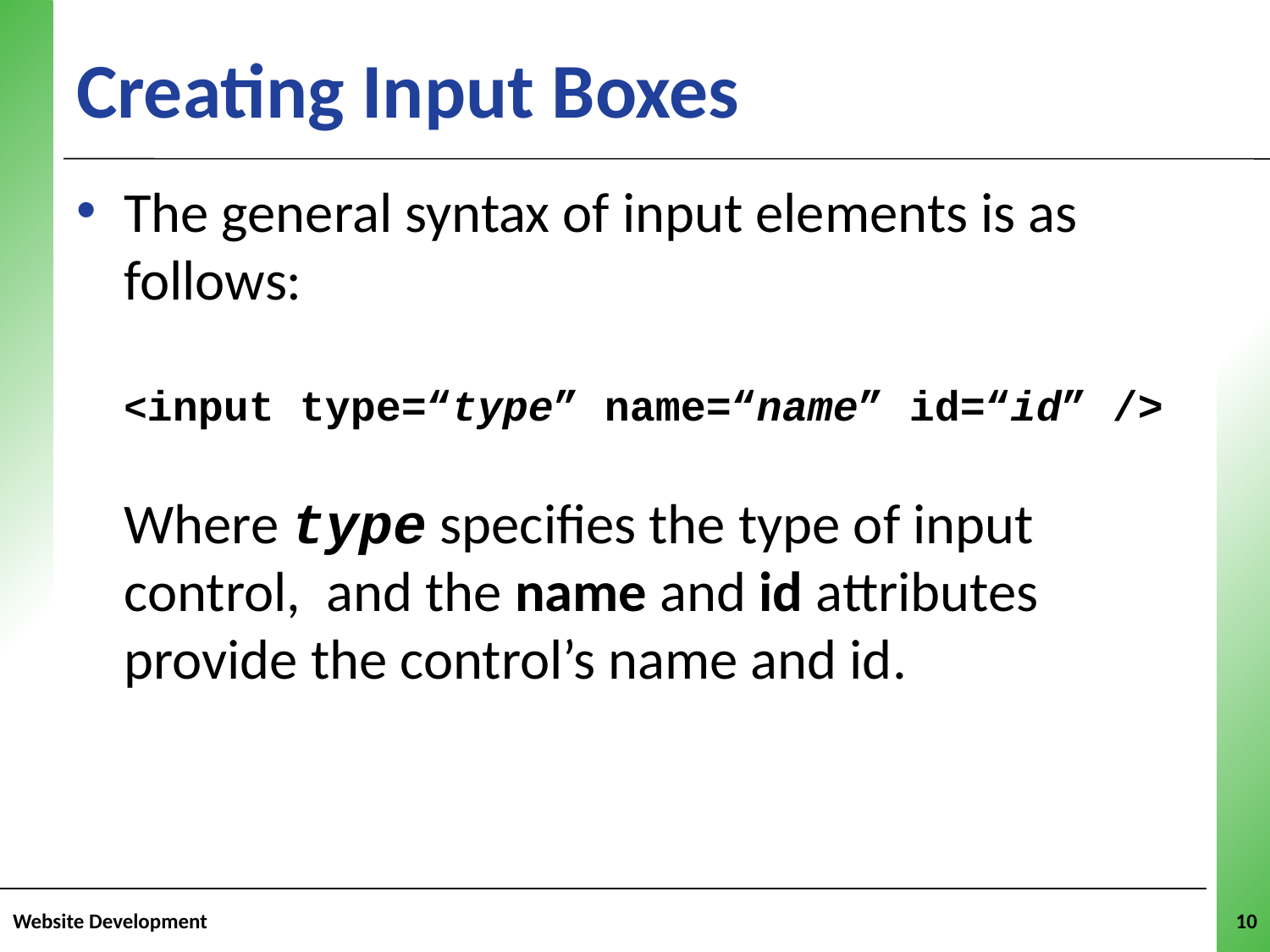

Creating Input Boxes
The general syntax of input elements is as follows:
<input type=“type” name=“name” id=“id” />
Where type specifies the type of input control,  and the name and id attributes provide the control’s name and id.
Website Development
10